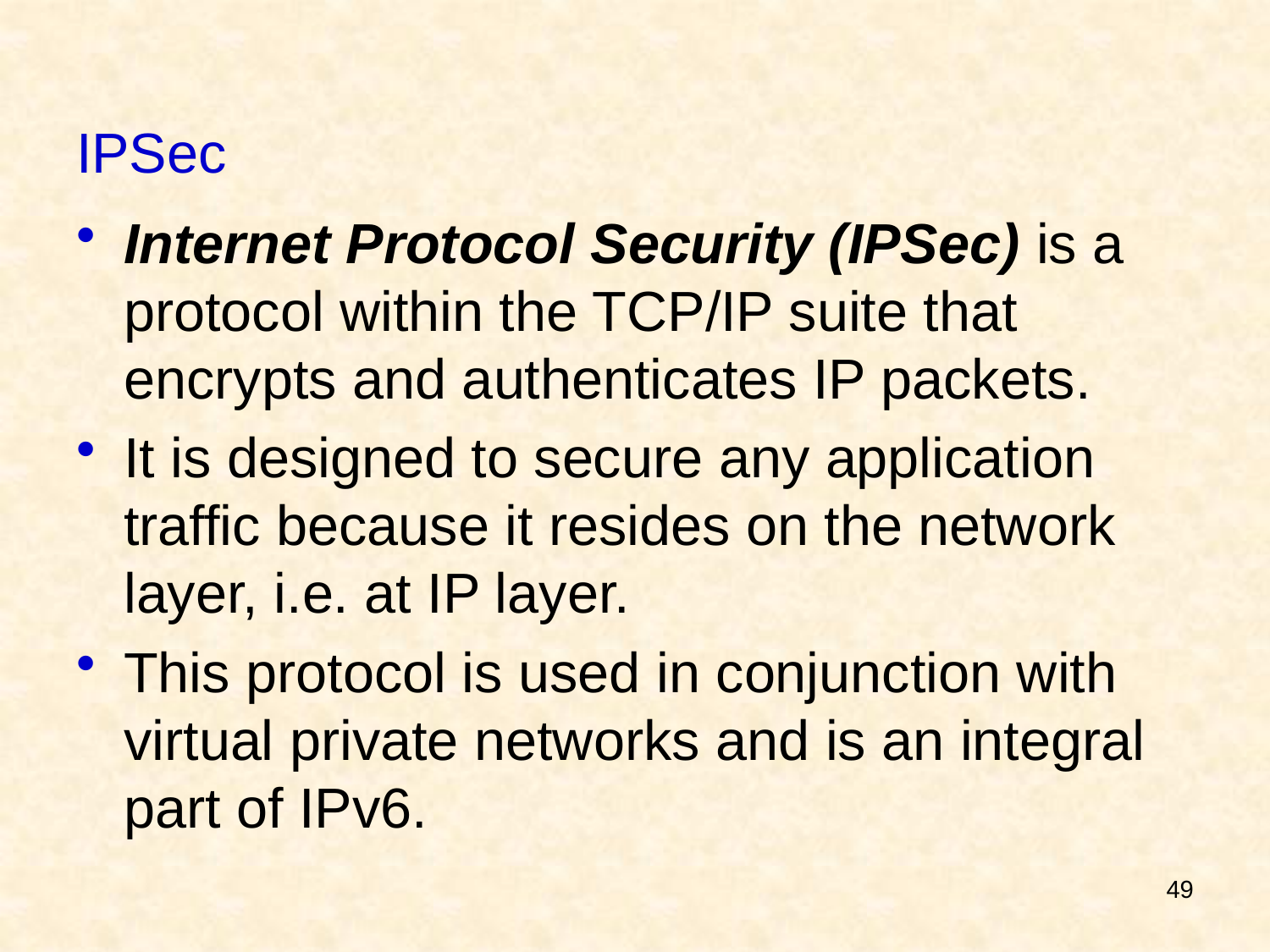

# IPSec
Internet Protocol Security (IPSec) is a protocol within the TCP/IP suite that encrypts and authenticates IP packets.
It is designed to secure any application traffic because it resides on the network layer, i.e. at IP layer.
This protocol is used in conjunction with virtual private networks and is an integral part of IPv6.
49